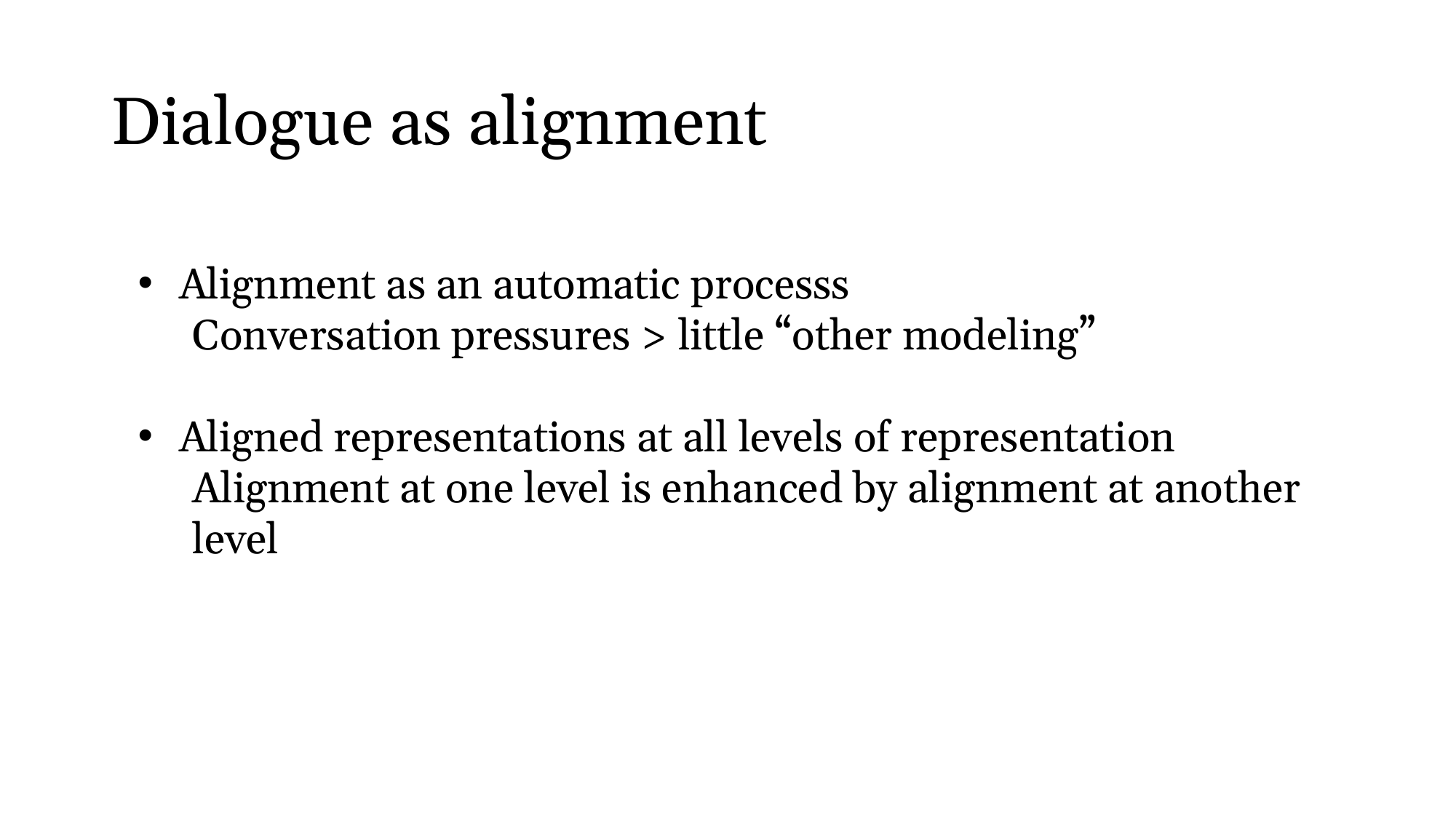

# Dialogue as alignment
Alignment as an automatic processs
Conversation pressures > little “other modeling”

Aligned representations at all levels of representation
Alignment at one level is enhanced by alignment at another level